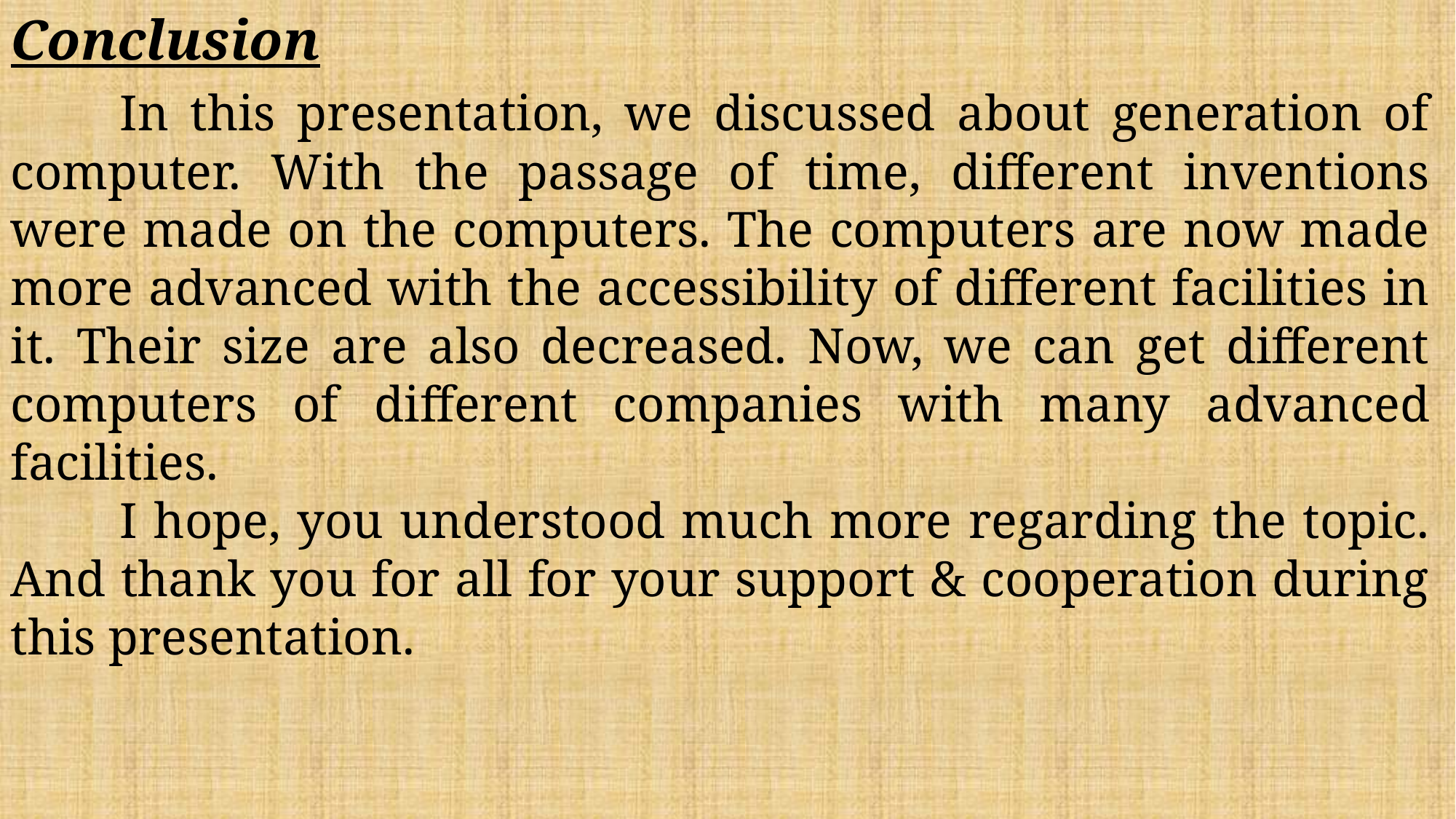

Conclusion
	In this presentation, we discussed about generation of computer. With the passage of time, different inventions were made on the computers. The computers are now made more advanced with the accessibility of different facilities in it. Their size are also decreased. Now, we can get different computers of different companies with many advanced facilities.
	I hope, you understood much more regarding the topic. And thank you for all for your support & cooperation during this presentation.